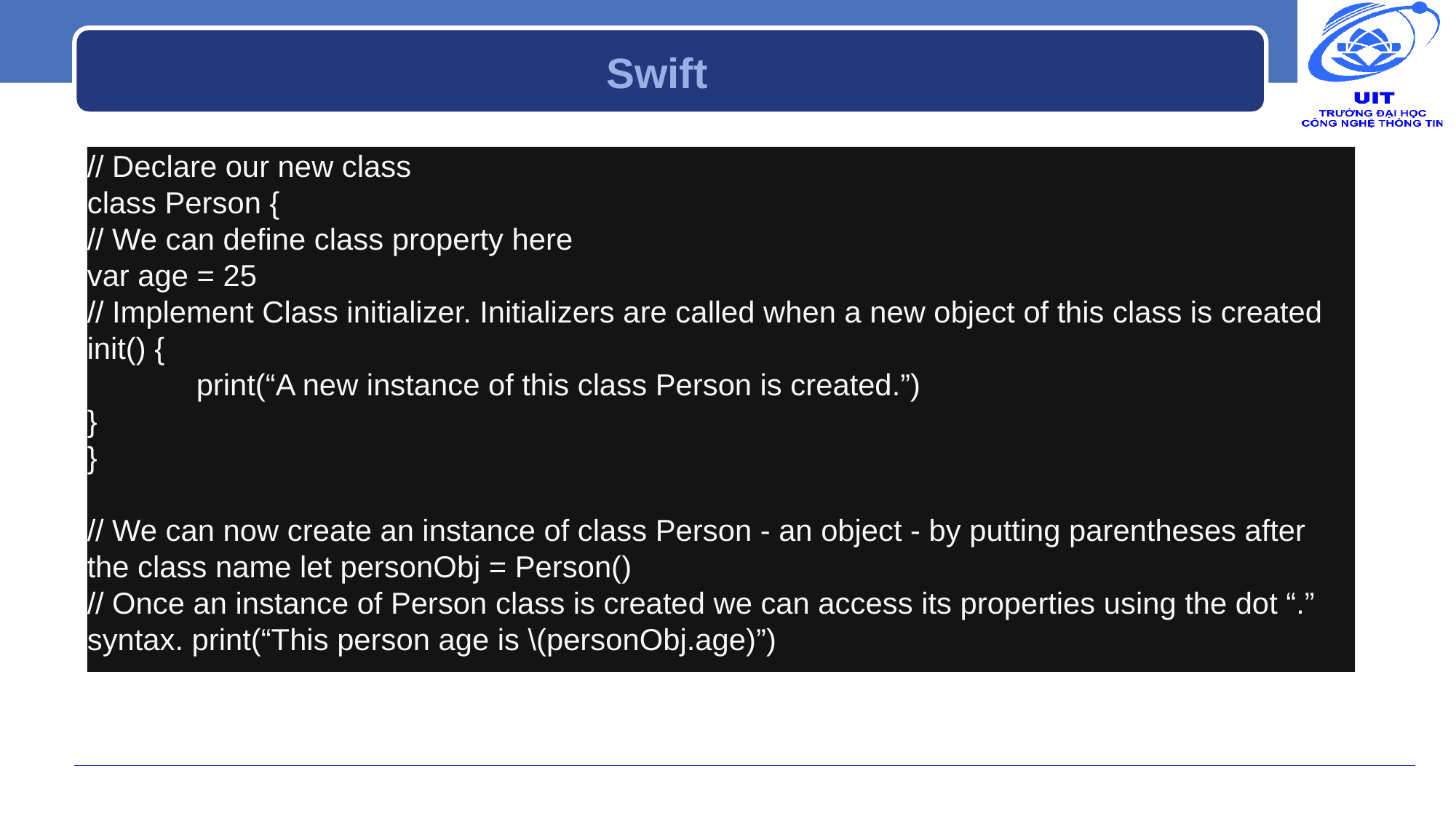

# Swift
// Declare our new class
class Person {
// We can define class property here
var age = 25
// Implement Class initializer. Initializers are called when a new object of this class is created
init() {
	print(“A new instance of this class Person is created.”)
}
}

// We can now create an instance of class Person - an object - by putting parentheses after the class name let personObj = Person()
// Once an instance of Person class is created we can access its properties using the dot “.” syntax. print(“This person age is \(personObj.age)”)